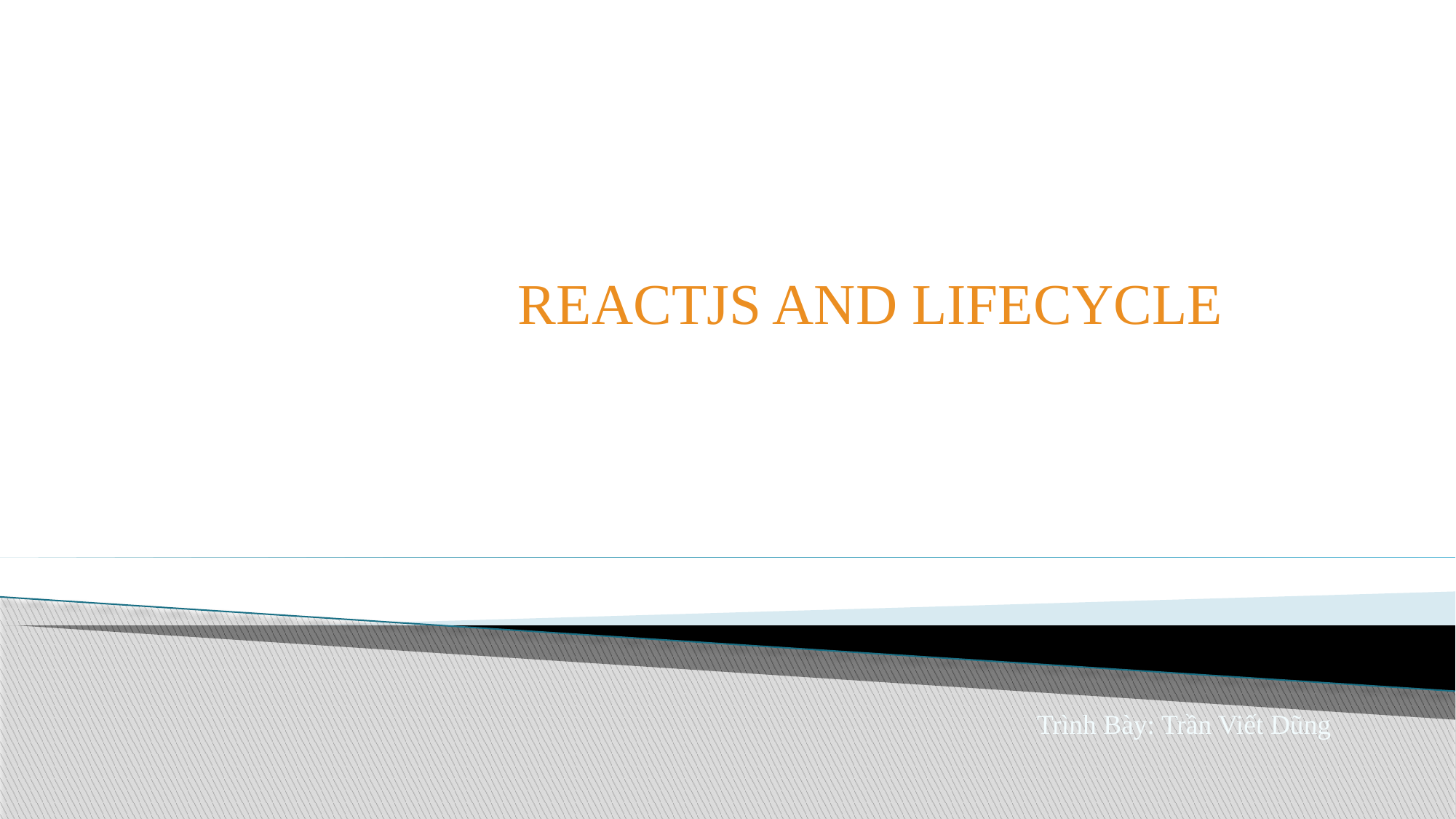

REACTJS AND LIFECYCLE
Trình Bày: Trần Viết Dũng